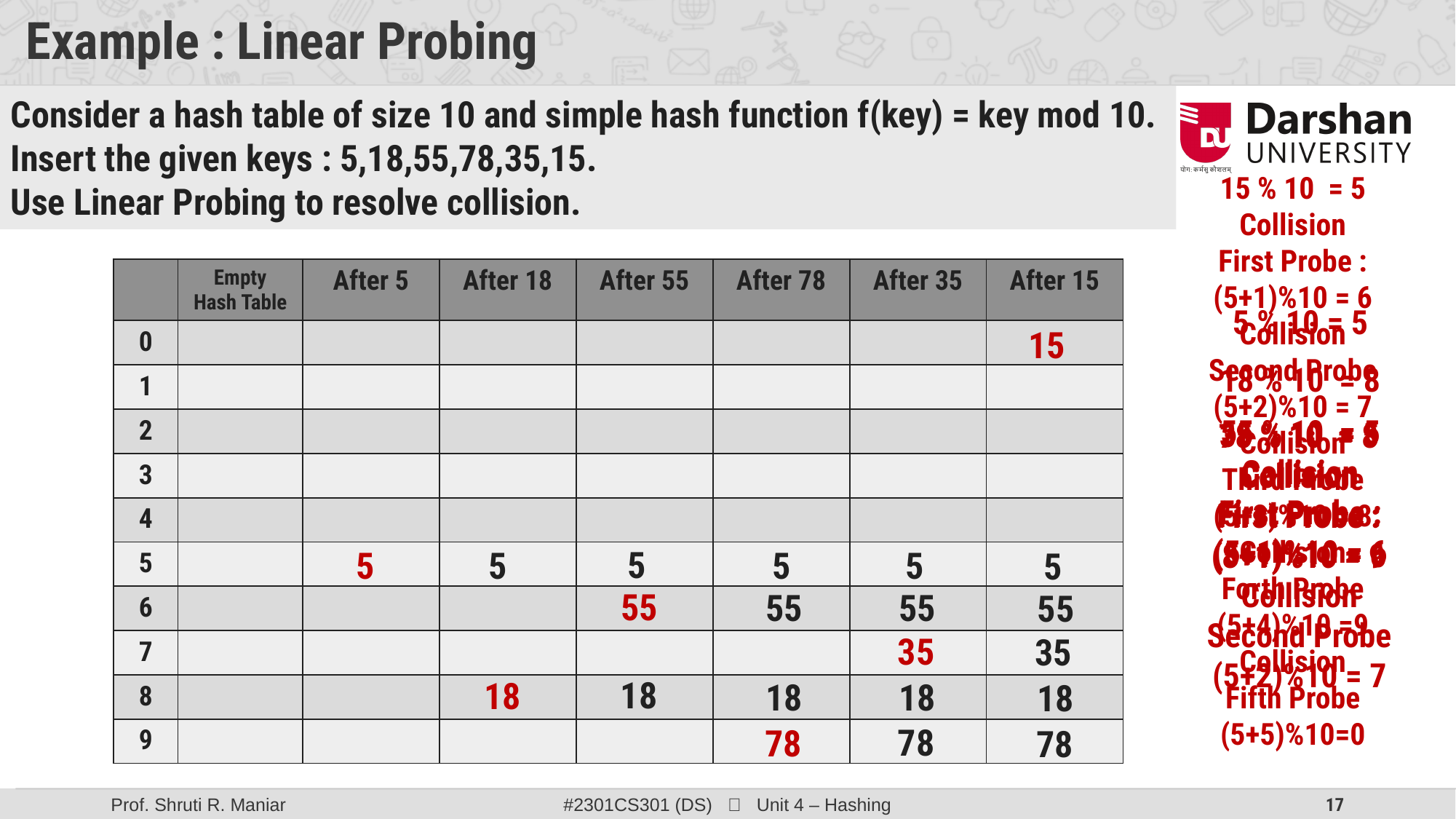

# Example : Linear Probing
Consider a hash table of size 10 and simple hash function f(key) = key mod 10.
Insert the given keys : 5,18,55,78,35,15.
Use Linear Probing to resolve collision.

15 % 10  = 5
Collision
First Probe :
(5+1)%10 = 6
Collision
Second Probe
(5+2)%10 = 7
Collision
Third Probe
(5+3)%10 = 8
Collision
Forth Probe
(5+4)%10 =9
Collision
Fifth Probe
(5+5)%10=0

|  | Empty Hash Table | After 5 | After 18 | After 55 | After 78 | After 35 | After 15 |
| --- | --- | --- | --- | --- | --- | --- | --- |
| 0 |  |  |  |  |  |  |  |
| 1 |  |  |  |  |  |  |  |
| 2 |  |  |  |  |  |  |  |
| 3 |  |  |  |  |  |  |  |
| 4 |  |  |  |  |  |  |  |
| 5 |  |  |  |  |  |  |  |
| 6 |  |  |  |  |  |  |  |
| 7 |  |  |  |  |  |  |  |
| 8 |  |  |  |  |  |  |  |
| 9 |  |  |  |  |  |  |  |
5 % 10 = 5
15
18 % 10  = 8
55 % 10  = 5
Collision
First Probe :
(5+1)%10 = 6

35 % 10  = 5
Collision
First Probe :
(5+1)%10 = 6
Collision
Second Probe
(5+2)%10 = 7

78 % 10  = 8
Collision
First Probe :
(8+1)%10 = 9

5
5
5
5
5
5
55
55
55
55
35
35
18
18
18
18
18
78
78
78